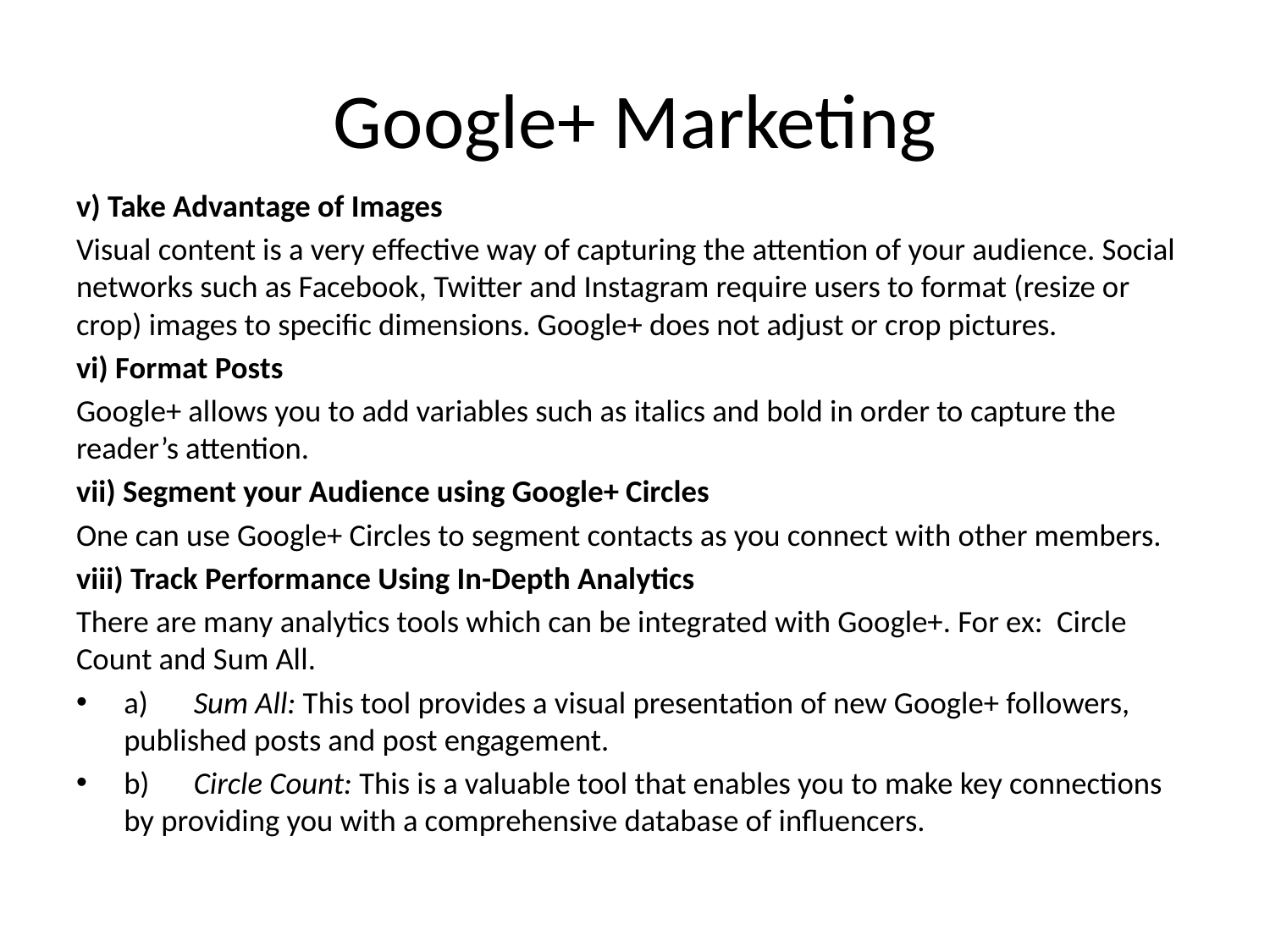

# Google+ Marketing
v) Take Advantage of Images
Visual content is a very effective way of capturing the attention of your audience. Social networks such as Facebook, Twitter and Instagram require users to format (resize or crop) images to specific dimensions. Google+ does not adjust or crop pictures.
vi) Format Posts
Google+ allows you to add variables such as italics and bold in order to capture the reader’s attention.
vii) Segment your Audience using Google+ Circles
One can use Google+ Circles to segment contacts as you connect with other members.
viii) Track Performance Using In-Depth Analytics
There are many analytics tools which can be integrated with Google+. For ex:  Circle Count and Sum All.
a)	Sum All: This tool provides a visual presentation of new Google+ followers, published posts and post engagement.
b)	Circle Count: This is a valuable tool that enables you to make key connections by providing you with a comprehensive database of influencers.